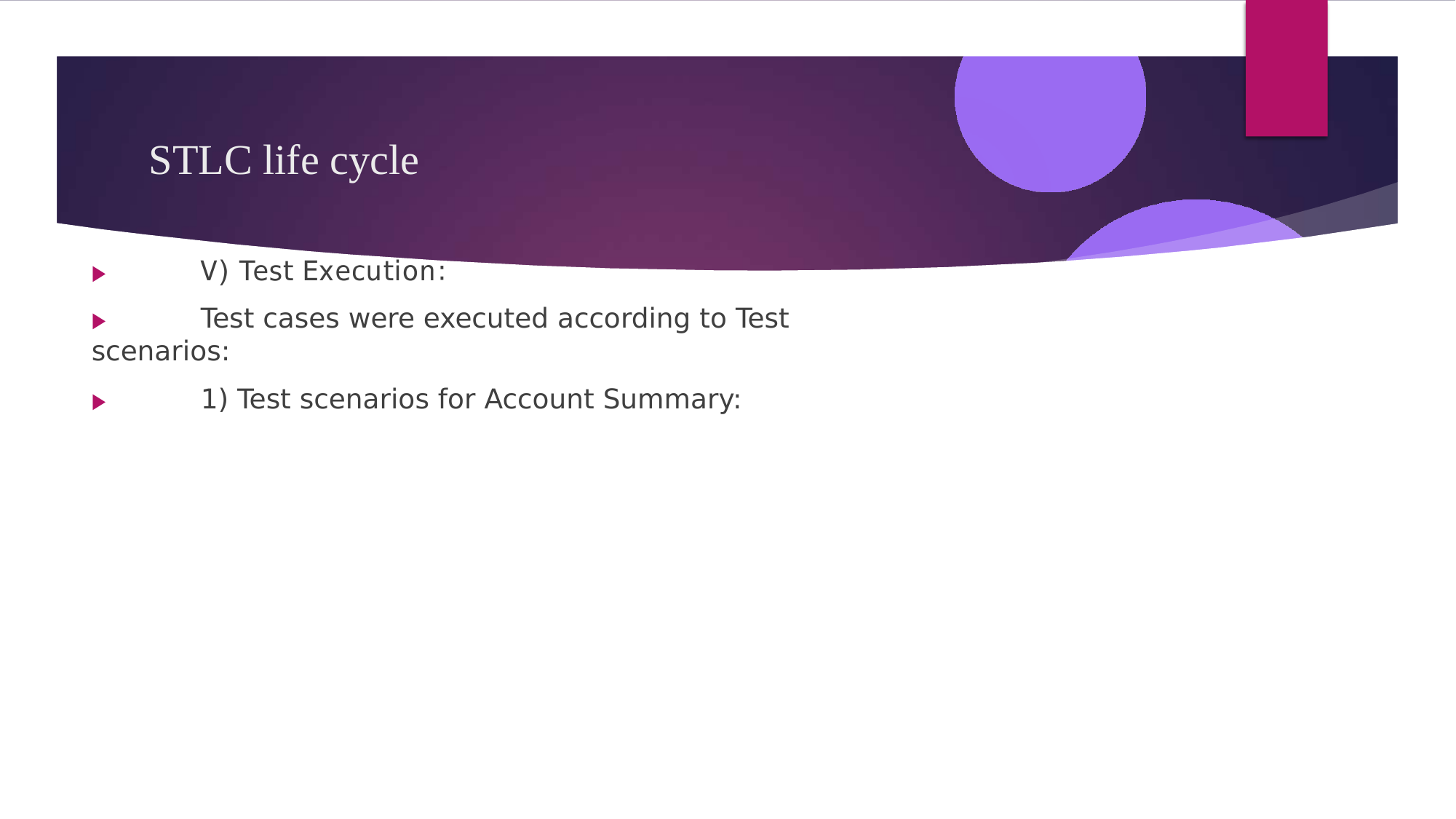

# STLC life cycle
▶	V) Test Execution:
▶	Test cases were executed according to Test scenarios:
▶	1) Test scenarios for Account Summary: